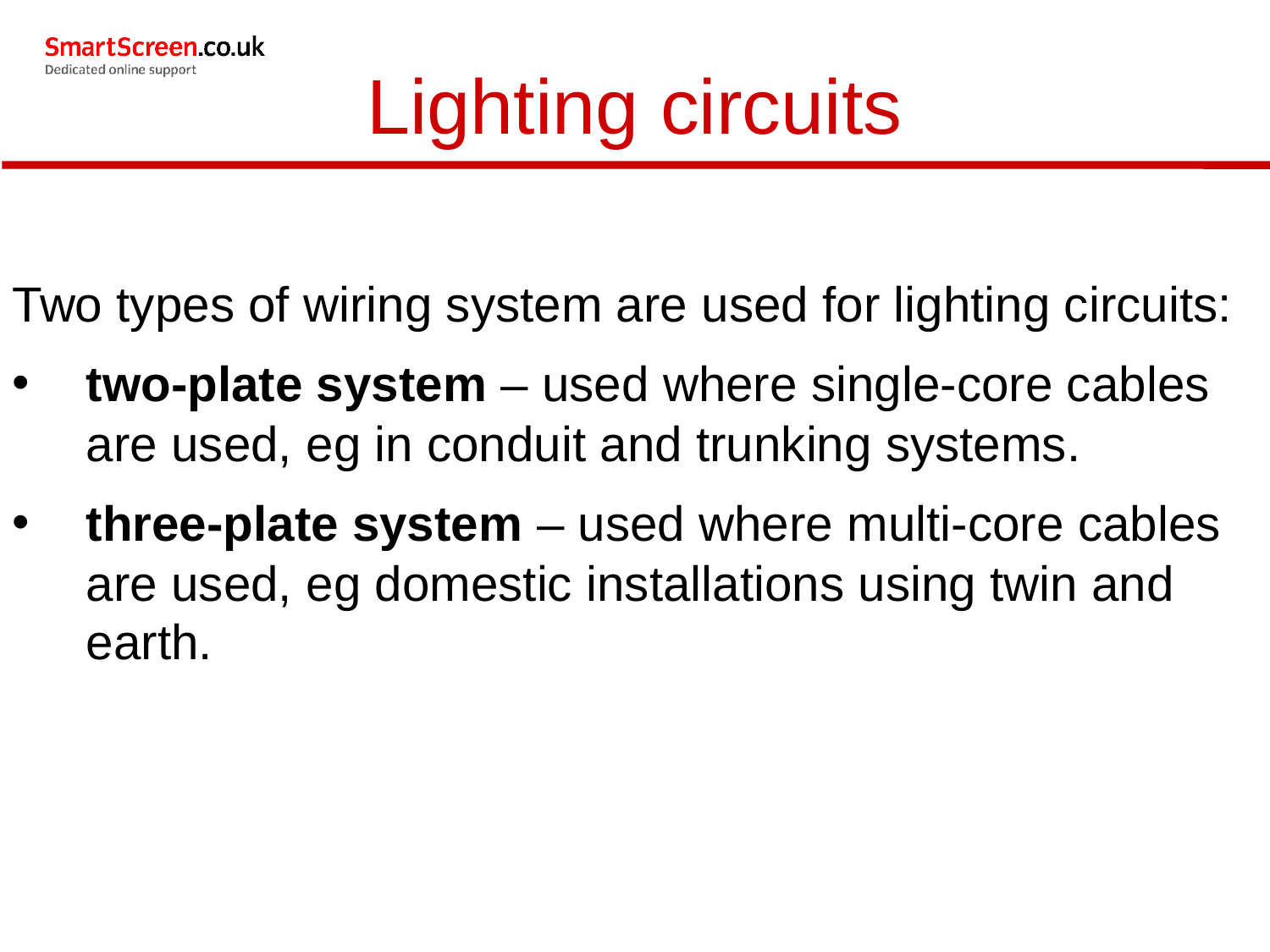

Lighting circuits

Two types of wiring system are used for lighting circuits:
two-plate system – used where single-core cables are used, eg in conduit and trunking systems.
three-plate system – used where multi-core cables are used, eg domestic installations using twin and earth.